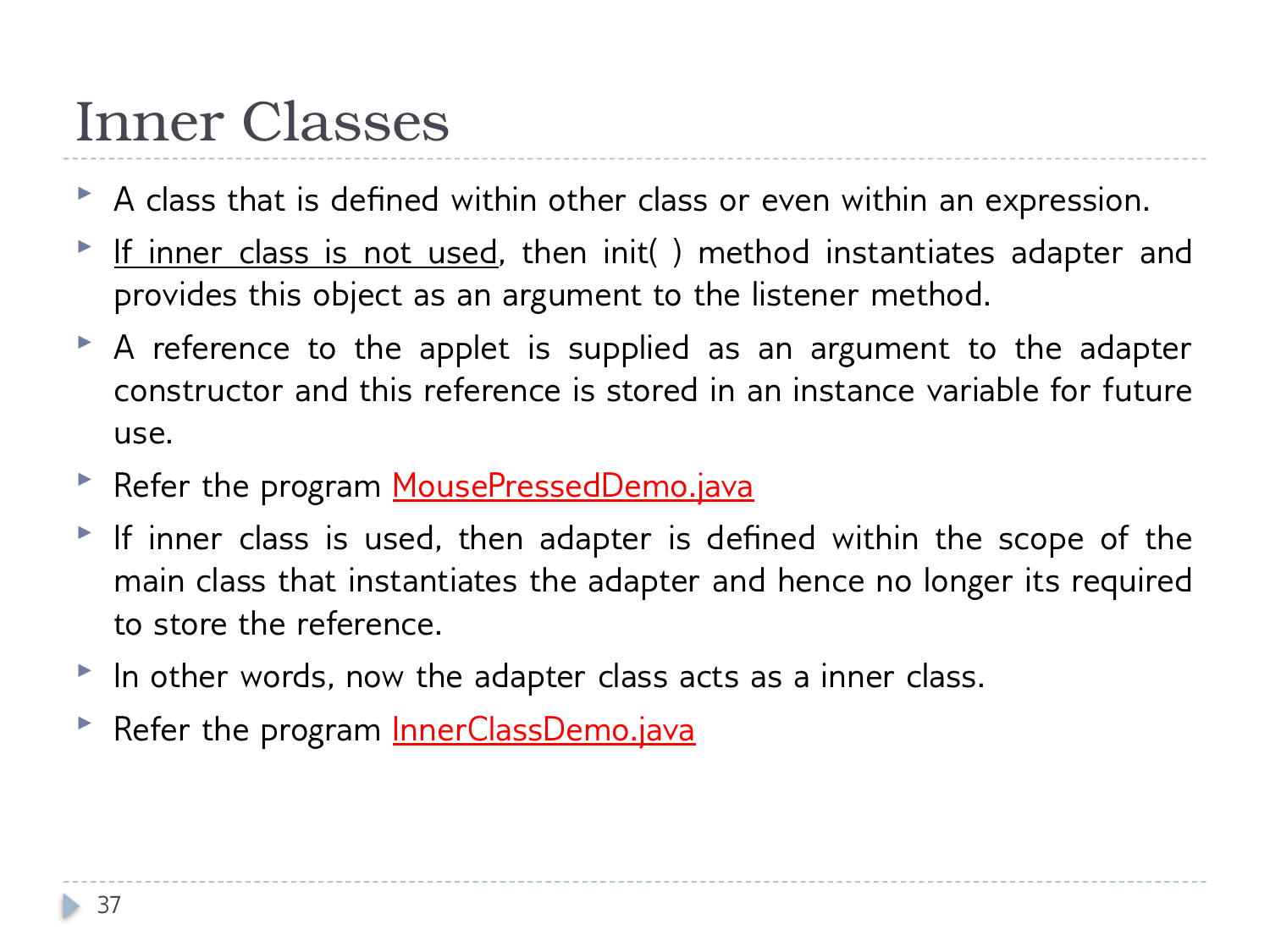

# Inner Classes
A class that is defined within other class or even within an expression.
If inner class is not used, then init( ) method instantiates adapter and provides this object as an argument to the listener method.
A reference to the applet is supplied as an argument to the adapter constructor and this reference is stored in an instance variable for future use.
Refer the program MousePressedDemo.java
If inner class is used, then adapter is defined within the scope of the main class that instantiates the adapter and hence no longer its required to store the reference.
In other words, now the adapter class acts as a inner class.
Refer the program InnerClassDemo.java
37